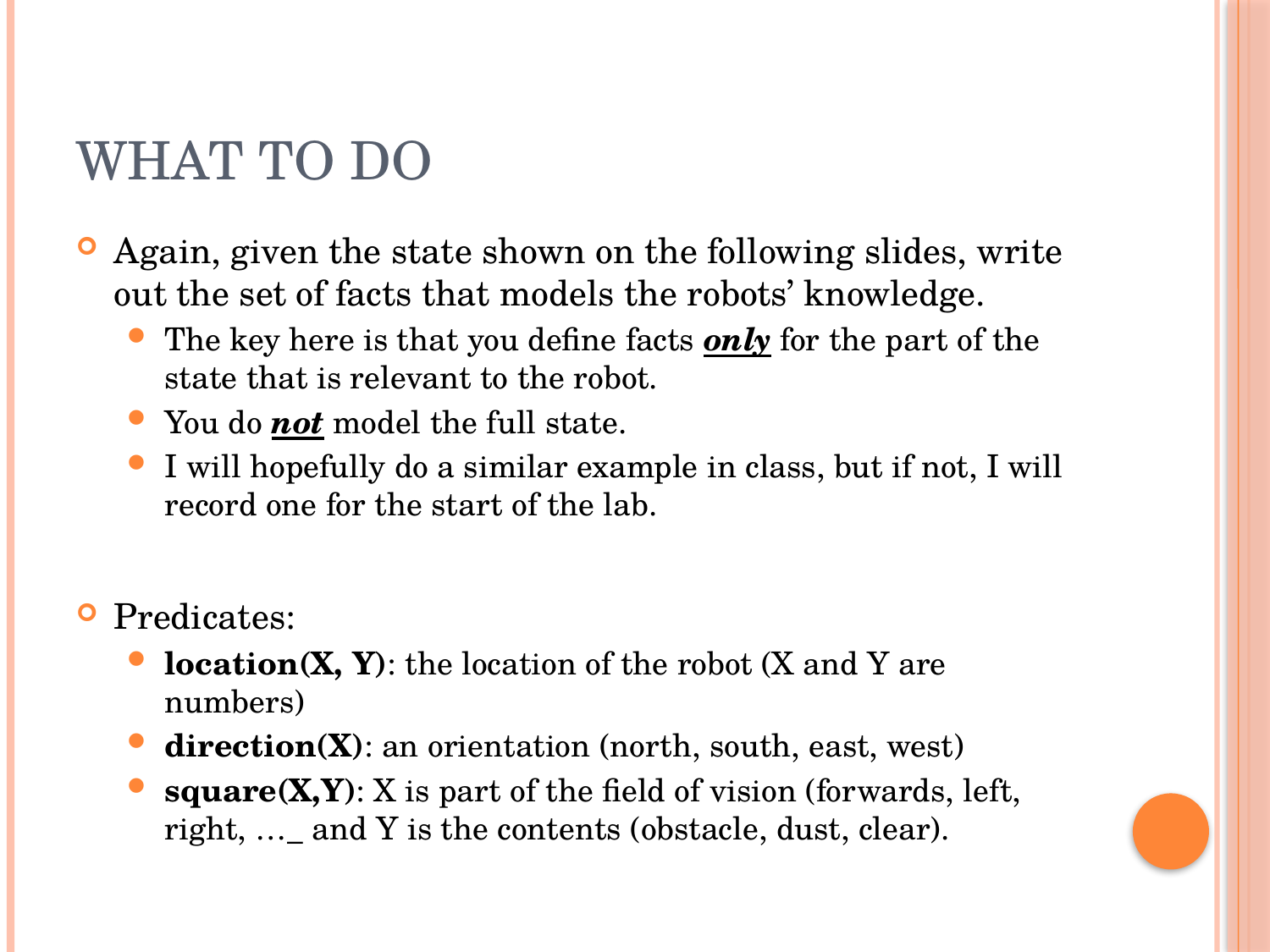

# What to do
Again, given the state shown on the following slides, write out the set of facts that models the robots’ knowledge.
The key here is that you define facts only for the part of the state that is relevant to the robot.
You do not model the full state.
I will hopefully do a similar example in class, but if not, I will record one for the start of the lab.

Predicates:
location(X, Y): the location of the robot (X and Y are numbers)
direction(X): an orientation (north, south, east, west)
square(X,Y): X is part of the field of vision (forwards, left, right, …_ and Y is the contents (obstacle, dust, clear).